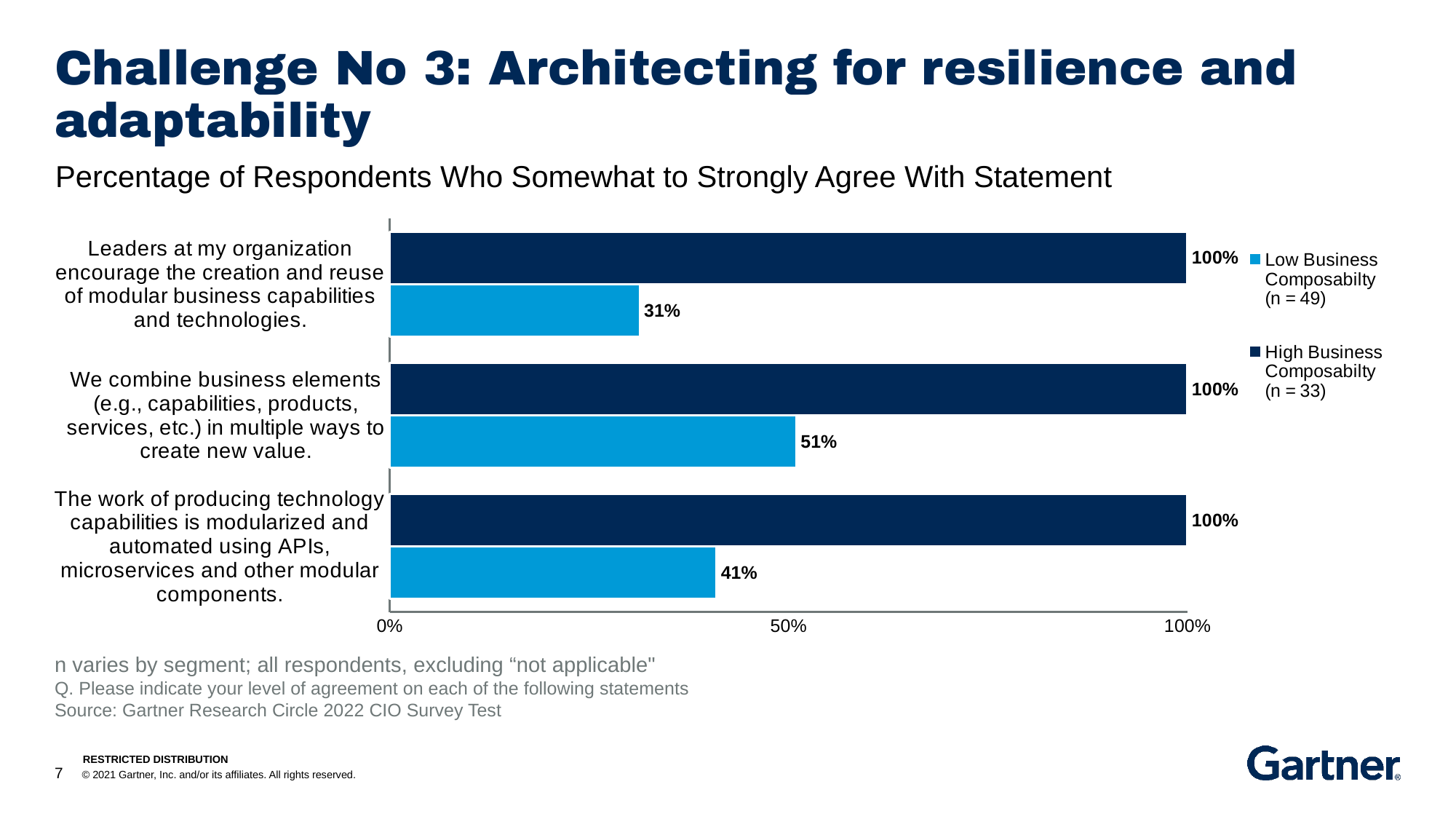

# Challenge No 3: Architecting for resilience and adaptability
Percentage of Respondents Who Somewhat to Strongly Agree With Statement

### Chart

| Category | High Business  Composabilty (n = 33) | Low Business  Composabilty (n = 49) |
|---|---|---|
| Leaders at my organization encourage the creation and reuse of modular business capabilities and technologies. | 1.0 | 0.3137254901960784 |
| We combine business elements (e.g., capabilities, products, services, etc.) in multiple ways to create new value. | 1.0 | 0.5098039215686274 |
| The work of producing technology capabilities is modularized and automated using APIs, microservices and other modular components. | 1.0 | 0.41 |
n varies by segment; all respondents, excluding “not applicable"
Q. Please indicate your level of agreement on each of the following statements
Source: Gartner Research Circle 2022 CIO Survey Test